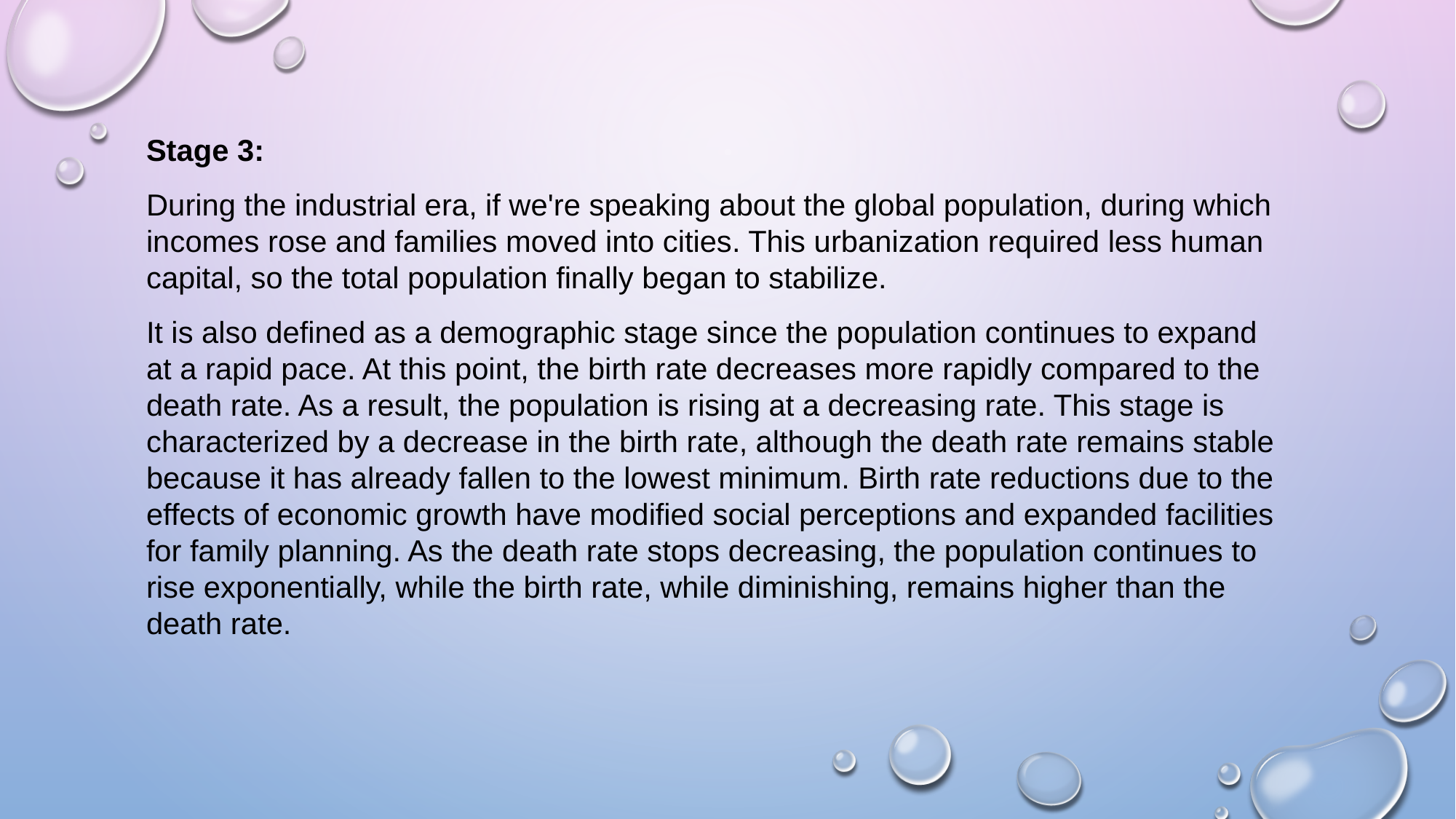

Stage 3:
During the industrial era, if we're speaking about the global population, during which incomes rose and families moved into cities. This urbanization required less human capital, so the total population finally began to stabilize.
It is also defined as a demographic stage since the population continues to expand at a rapid pace. At this point, the birth rate decreases more rapidly compared to the death rate. As a result, the population is rising at a decreasing rate. This stage is characterized by a decrease in the birth rate, although the death rate remains stable because it has already fallen to the lowest minimum. Birth rate reductions due to the effects of economic growth have modified social perceptions and expanded facilities for family planning. As the death rate stops decreasing, the population continues to rise exponentially, while the birth rate, while diminishing, remains higher than the death rate.